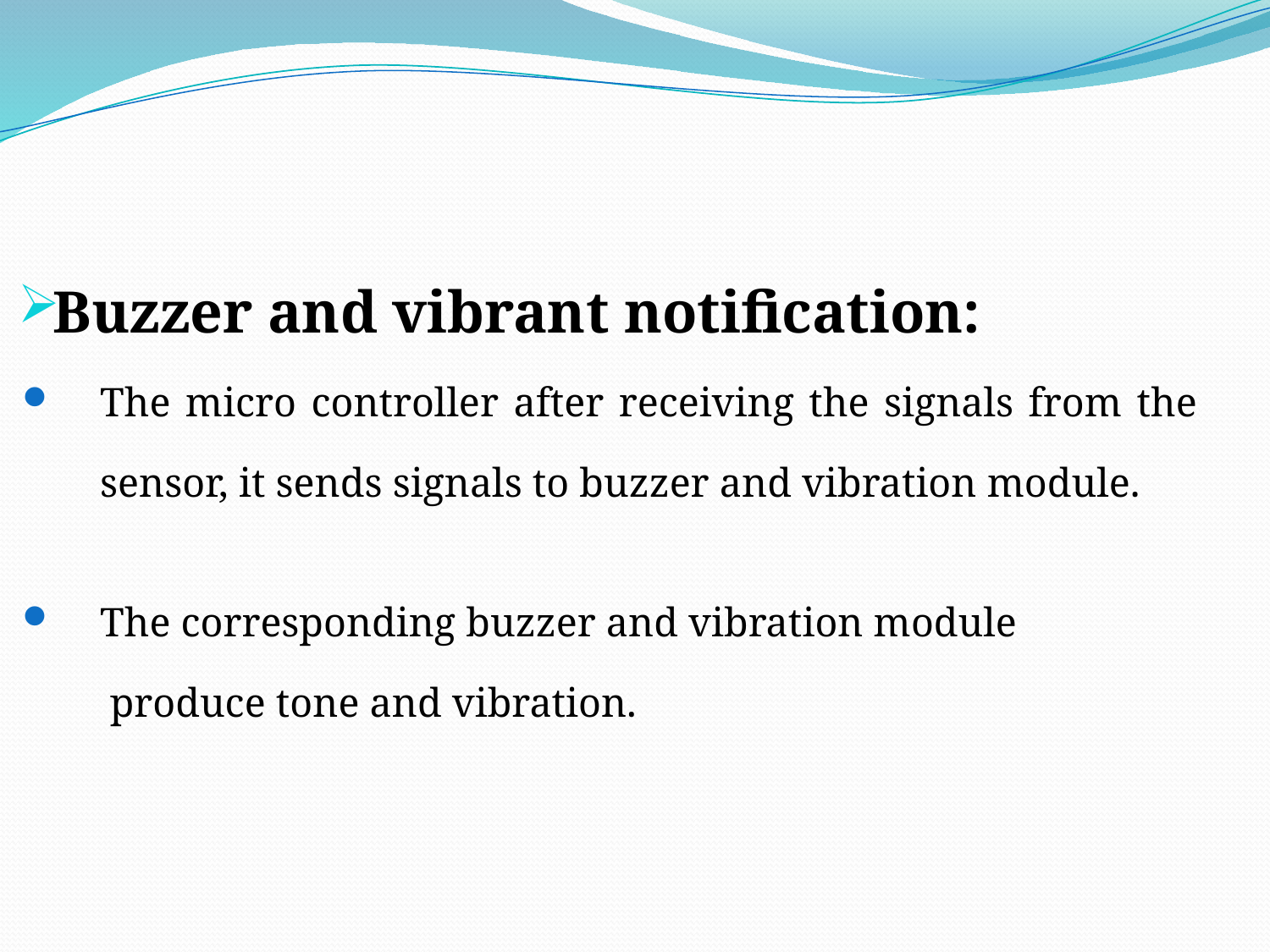

Buzzer and vibrant notification:
The micro controller after receiving the signals from the sensor, it sends signals to buzzer and vibration module.

The corresponding buzzer and vibration module
    produce tone and vibration.